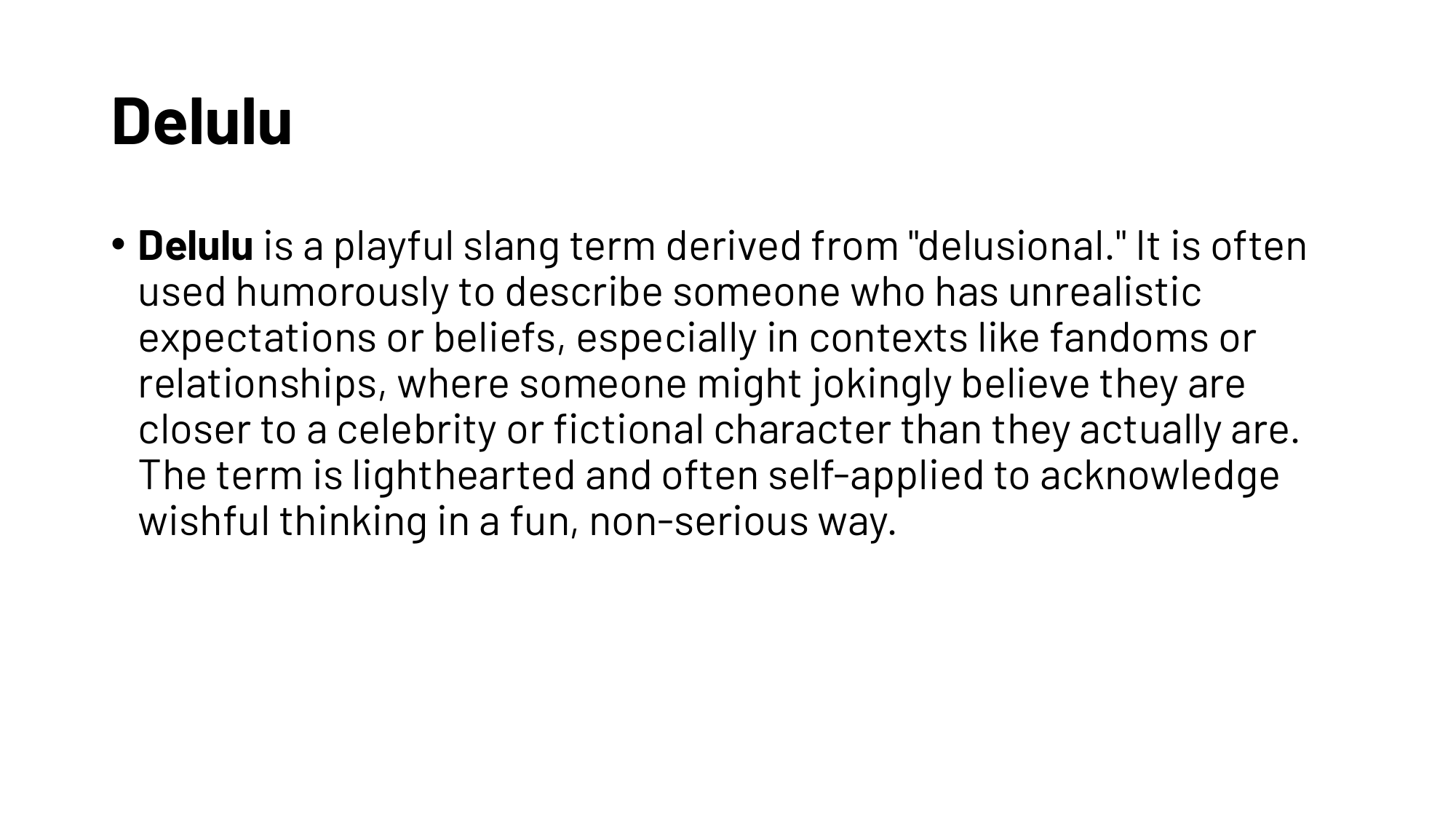

# Delulu
Delulu is a playful slang term derived from "delusional." It is often used humorously to describe someone who has unrealistic expectations or beliefs, especially in contexts like fandoms or relationships, where someone might jokingly believe they are closer to a celebrity or fictional character than they actually are. The term is lighthearted and often self-applied to acknowledge wishful thinking in a fun, non-serious way.